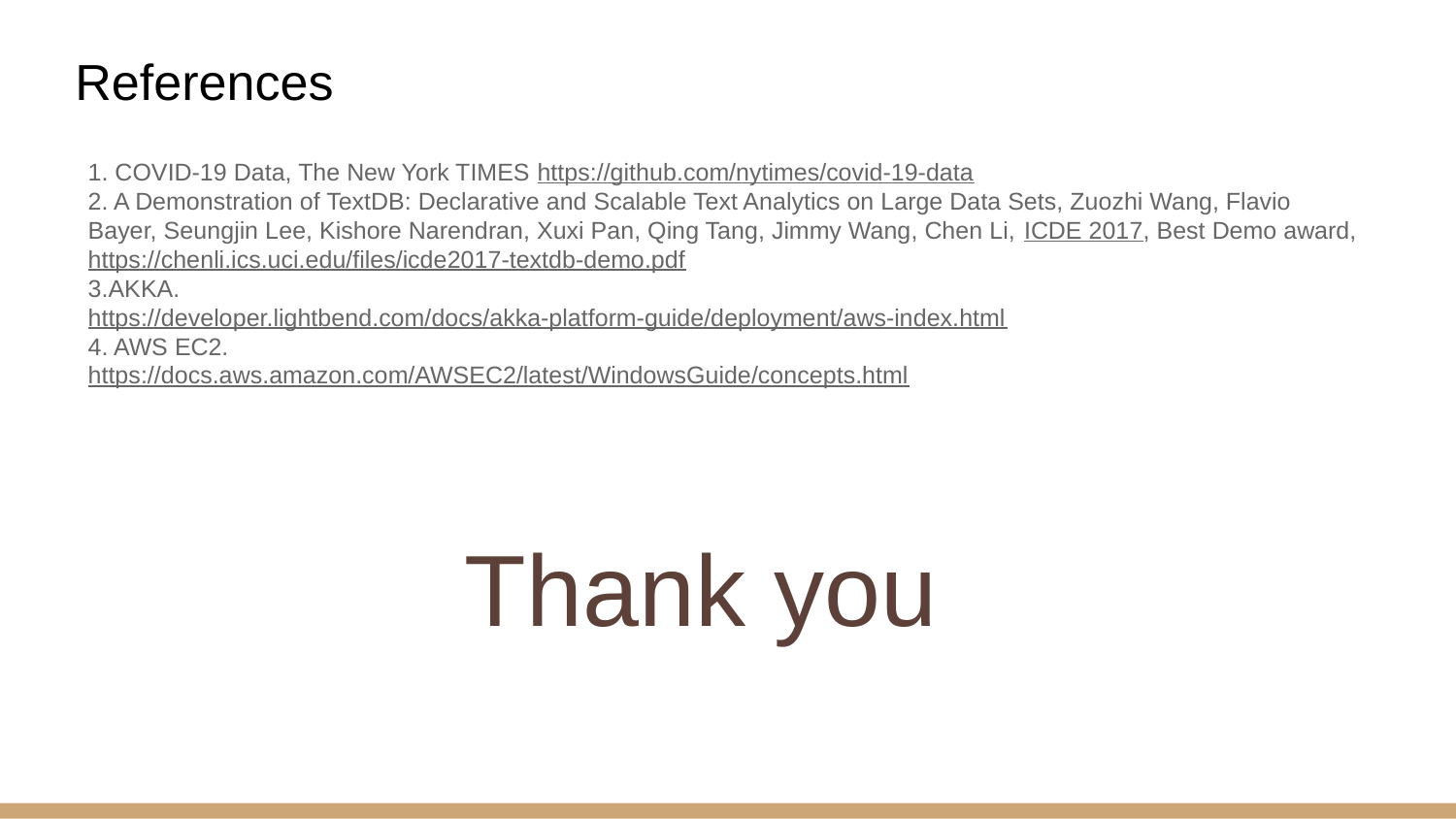

# References
1. COVID-19 Data, The New York TIMES https://github.com/nytimes/covid-19-data
2. A Demonstration of TextDB: Declarative and Scalable Text Analytics on Large Data Sets, Zuozhi Wang, Flavio Bayer, Seungjin Lee, Kishore Narendran, Xuxi Pan, Qing Tang, Jimmy Wang, Chen Li, ICDE 2017, Best Demo award, https://chenli.ics.uci.edu/files/icde2017-textdb-demo.pdf
3.AKKA.
https://developer.lightbend.com/docs/akka-platform-guide/deployment/aws-index.html
4. AWS EC2.
https://docs.aws.amazon.com/AWSEC2/latest/WindowsGuide/concepts.html
Thank you